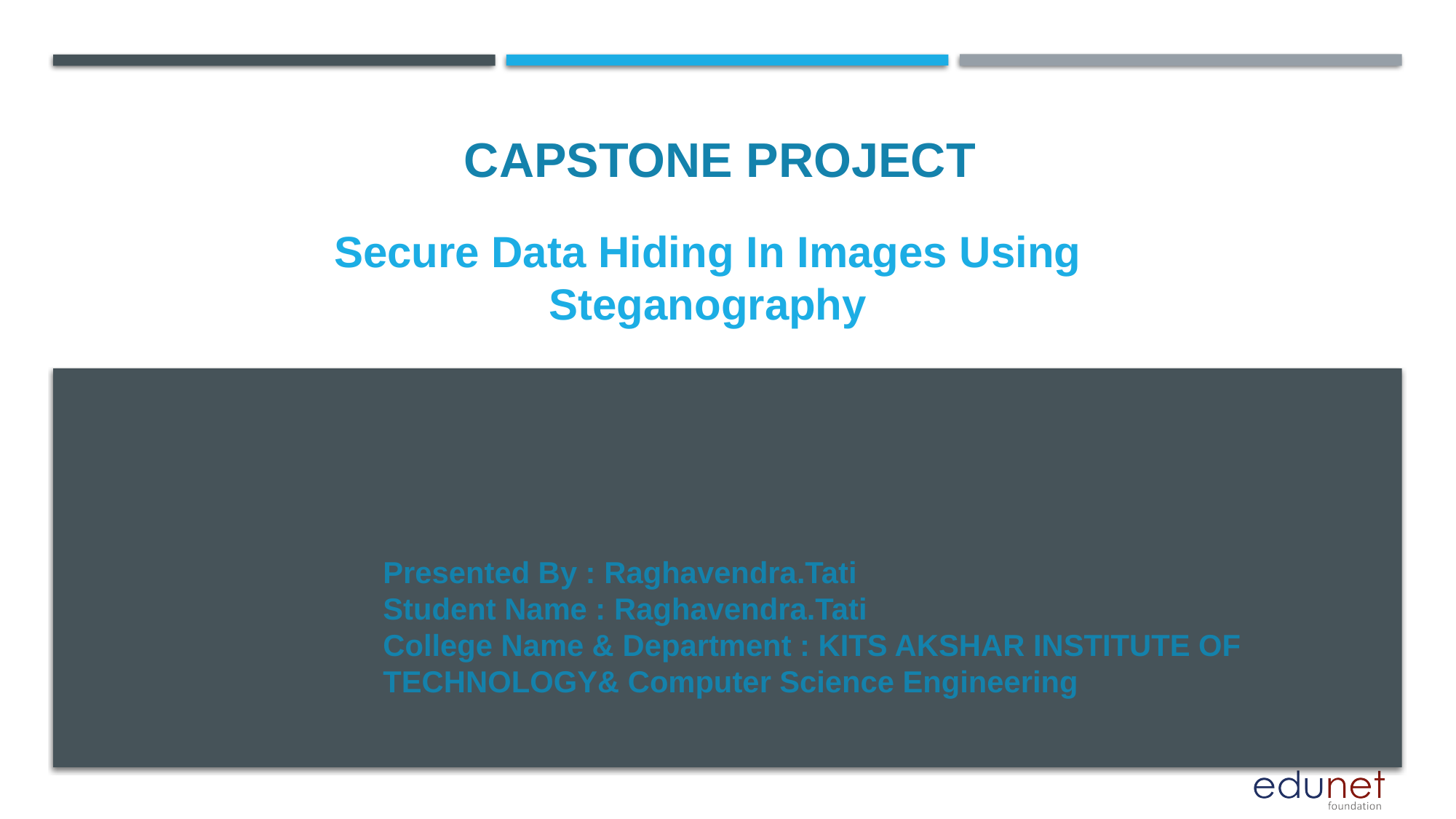

CAPSTONE PROJECT
# Secure Data Hiding In Images Using Steganography
Presented By : Raghavendra.Tati
Student Name : Raghavendra.Tati
College Name & Department : KITS AKSHAR INSTITUTE OF TECHNOLOGY& Computer Science Engineering